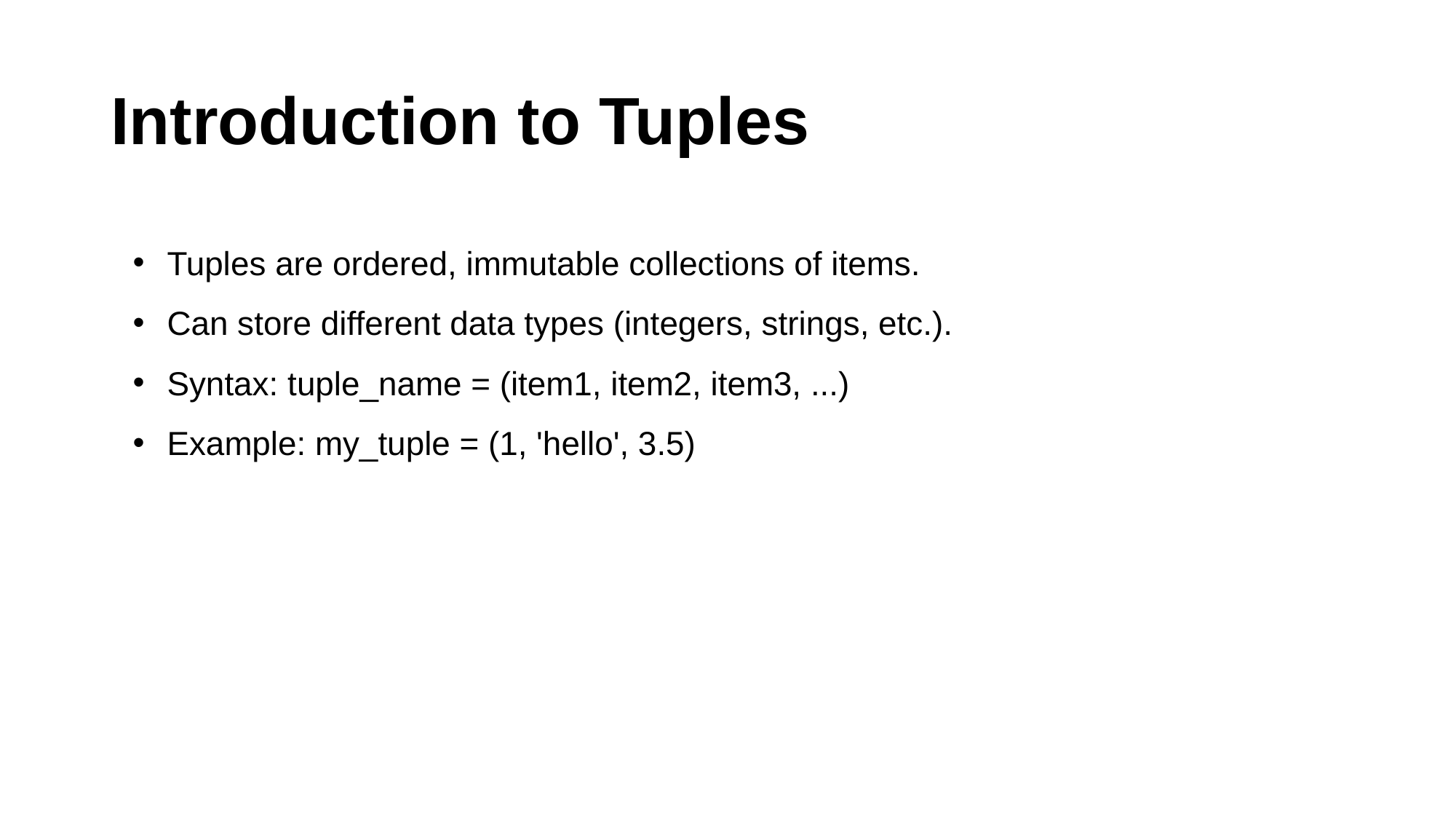

# Introduction to Tuples
Tuples are ordered, immutable collections of items.
Can store different data types (integers, strings, etc.).
Syntax: tuple_name = (item1, item2, item3, ...)
Example: my_tuple = (1, 'hello', 3.5)